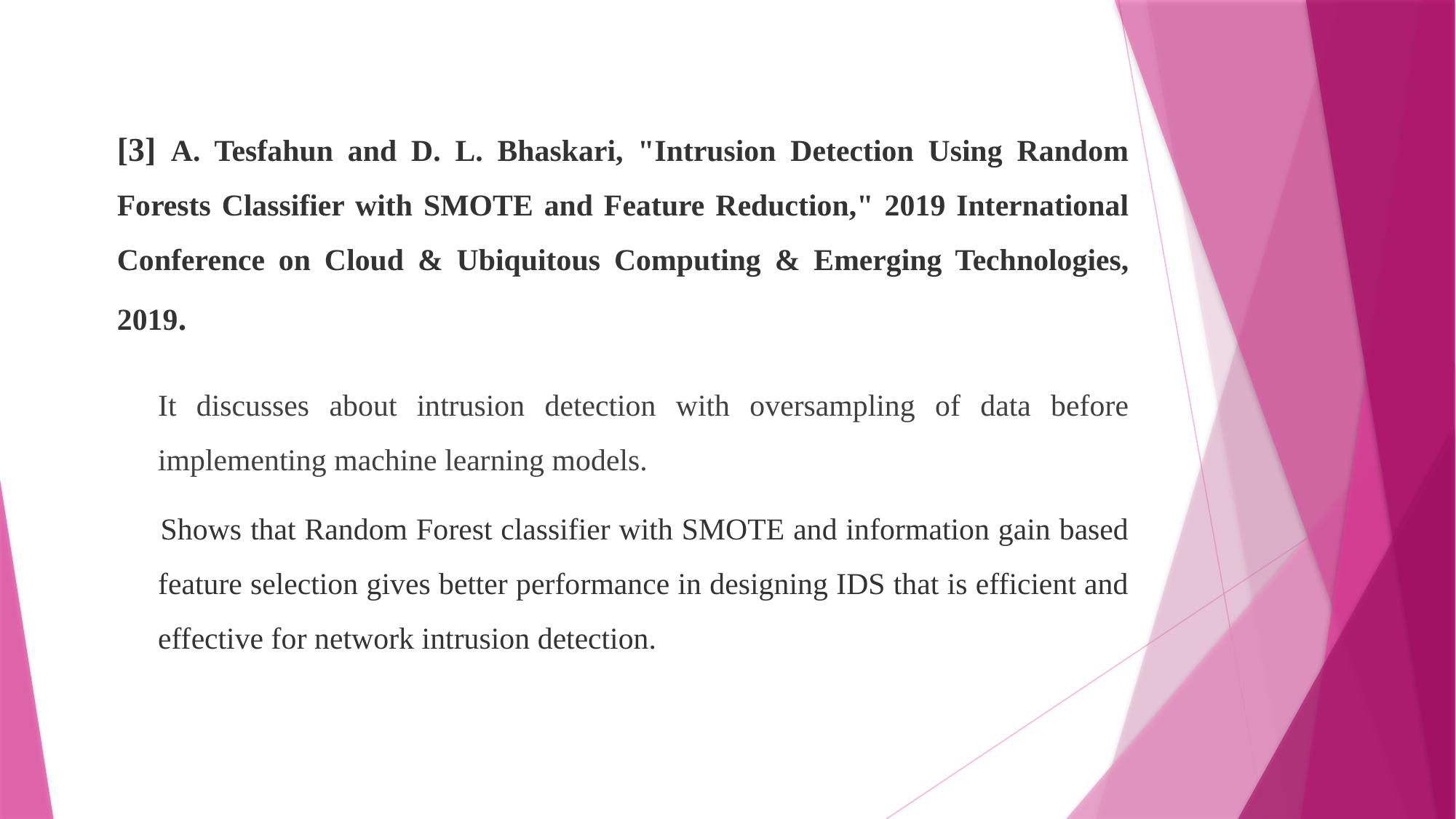

[3] A. Tesfahun and D. L. Bhaskari, "Intrusion Detection Using Random Forests Classifier with SMOTE and Feature Reduction," 2019 International Conference on Cloud & Ubiquitous Computing & Emerging Technologies, 2019.
	It discusses about intrusion detection with oversampling of data before implementing machine learning models.
     Shows that Random Forest classifier with SMOTE and information gain based feature selection gives better performance in designing IDS that is efficient and effective for network intrusion detection.